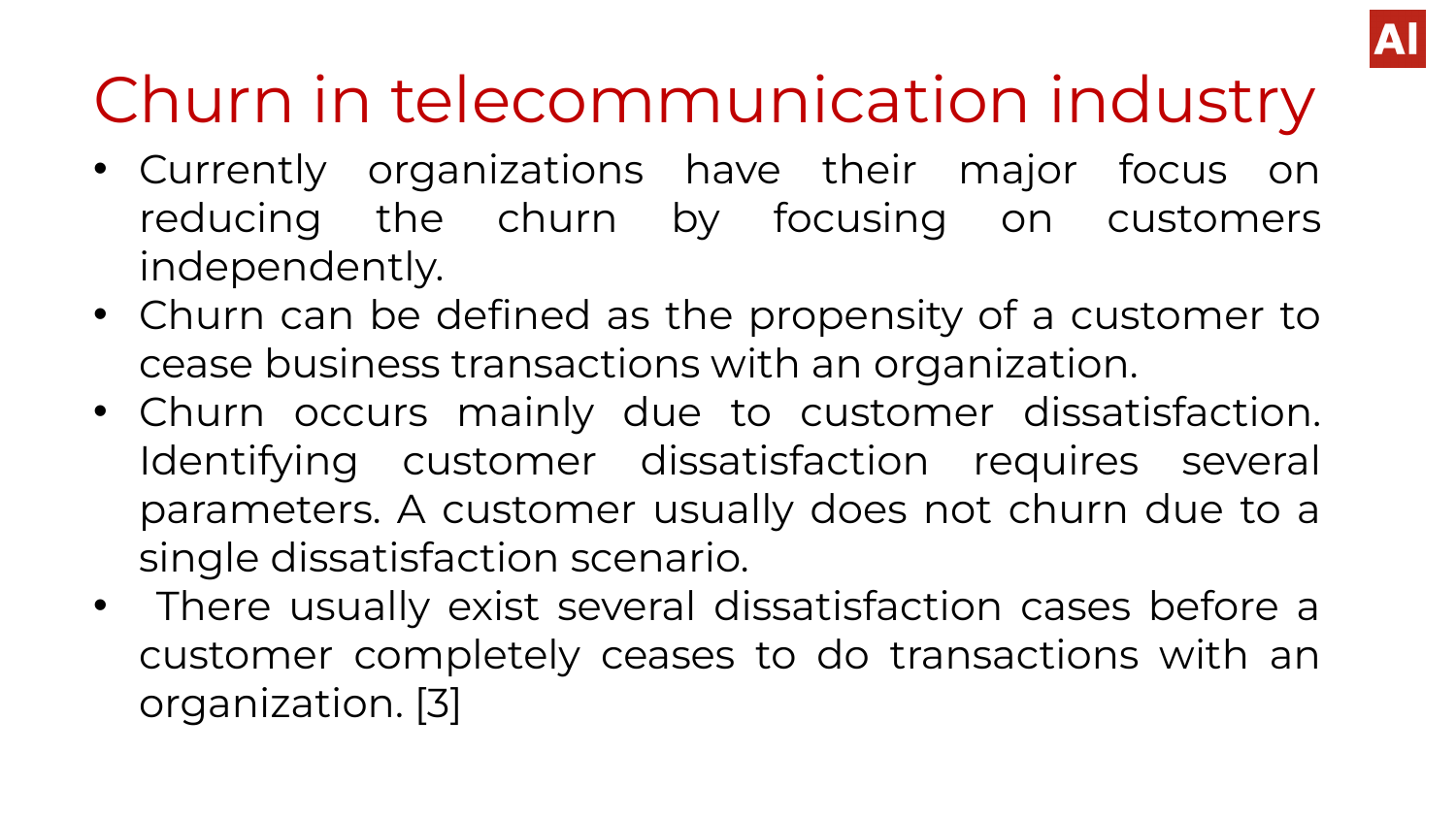

Churn in telecommunication industry

Currently organizations have their major focus on reducing the churn by focusing on customers independently.
Churn can be defined as the propensity of a customer to cease business transactions with an organization.
Churn occurs mainly due to customer dissatisfaction. Identifying customer dissatisfaction requires several parameters. A customer usually does not churn due to a single dissatisfaction scenario.
 There usually exist several dissatisfaction cases before a customer completely ceases to do transactions with an organization. [3]